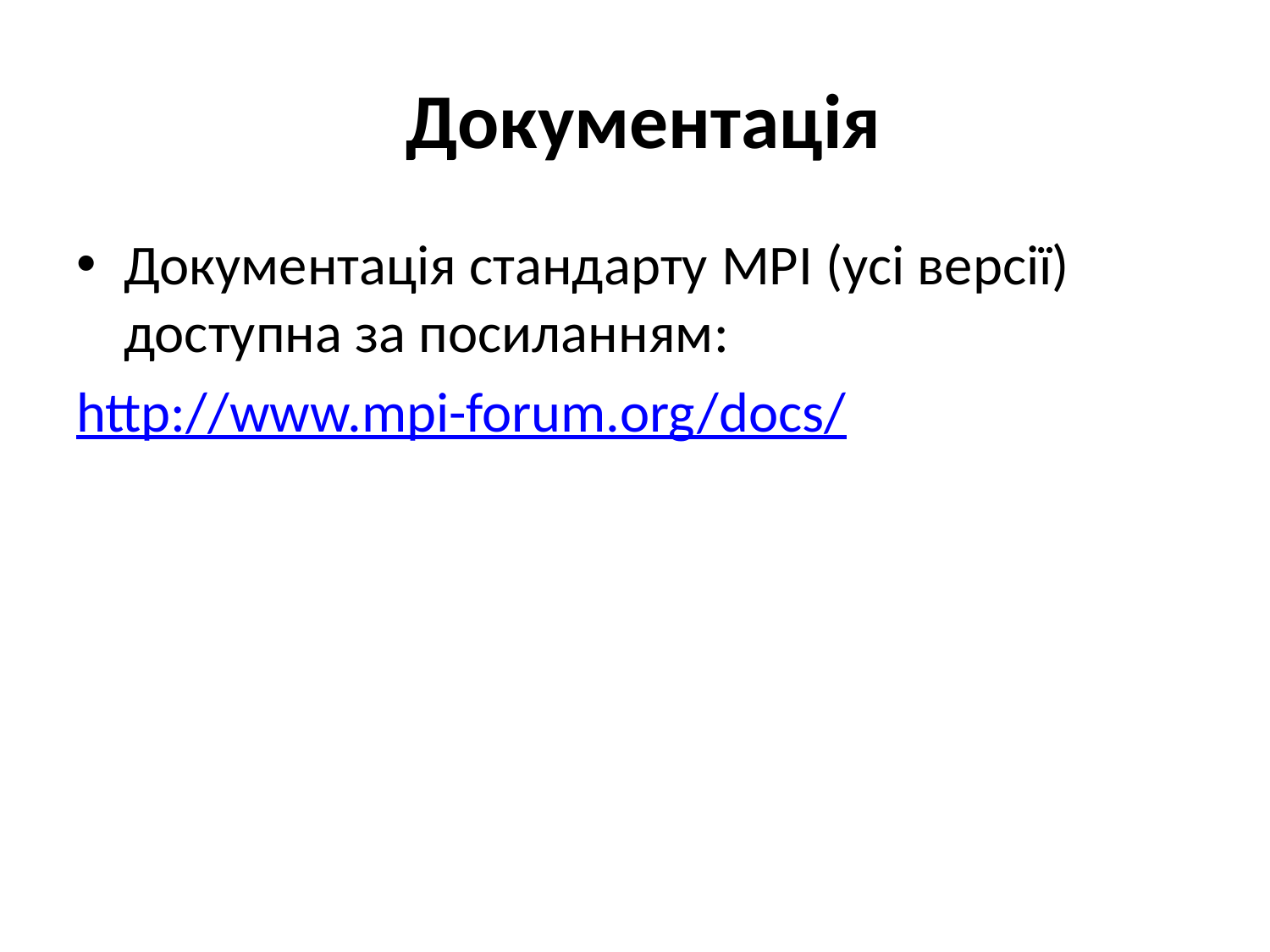

# Документація
Документація стандарту MPI (усі версії) доступна за посиланням:
http://www.mpi-forum.org/docs/